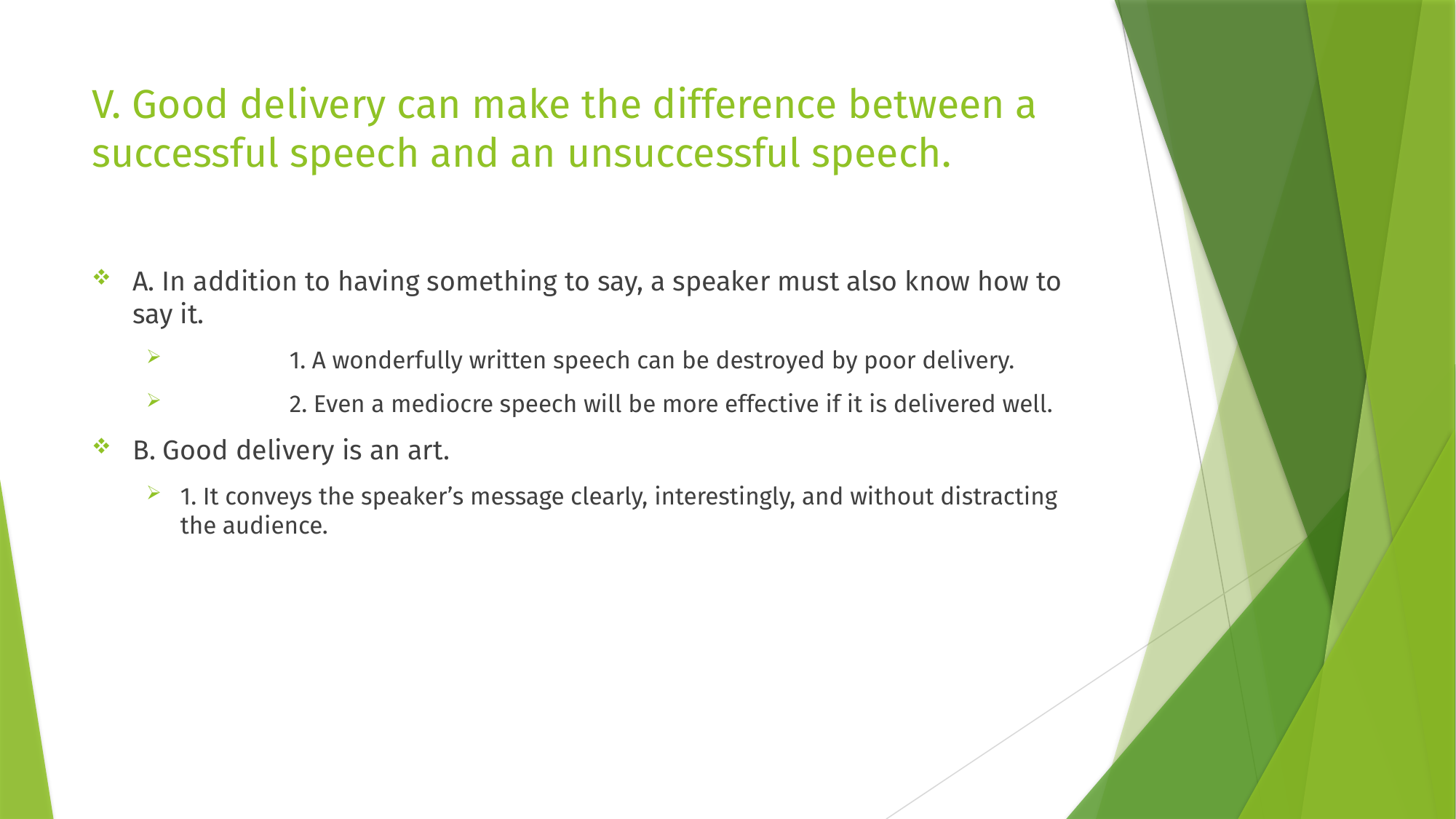

# V. Good delivery can make the difference between a successful speech and an unsuccessful speech.
A. In addition to having something to say, a speaker must also know how to say it.
	1. A wonderfully written speech can be destroyed by poor delivery.
	2. Even a mediocre speech will be more effective if it is delivered well.
B. Good delivery is an art.
1. It conveys the speaker’s message clearly, interestingly, and without distracting the audience.